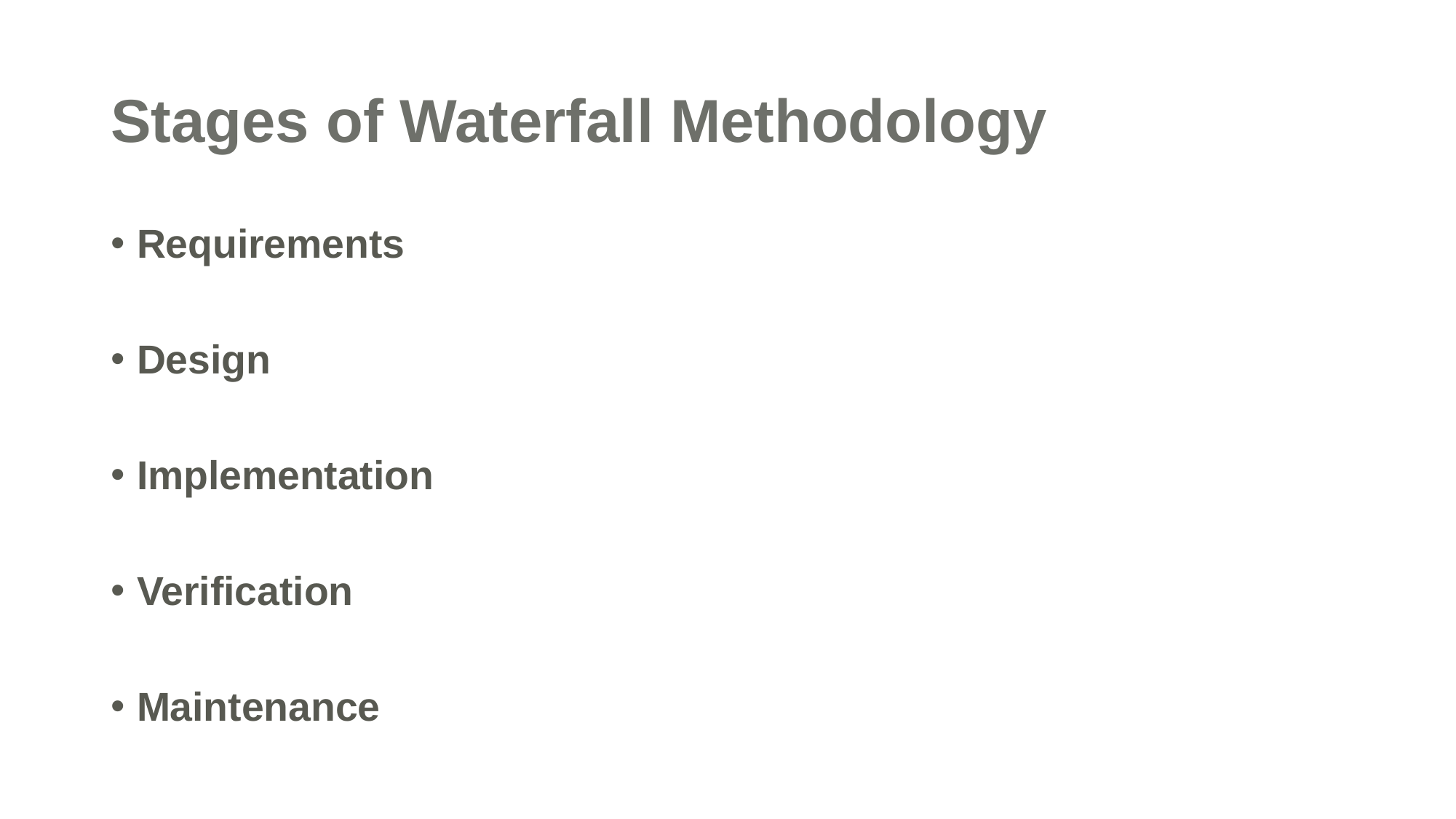

# Stages of Waterfall Methodology
Requirements

Design

Implementation

Verification

Maintenance